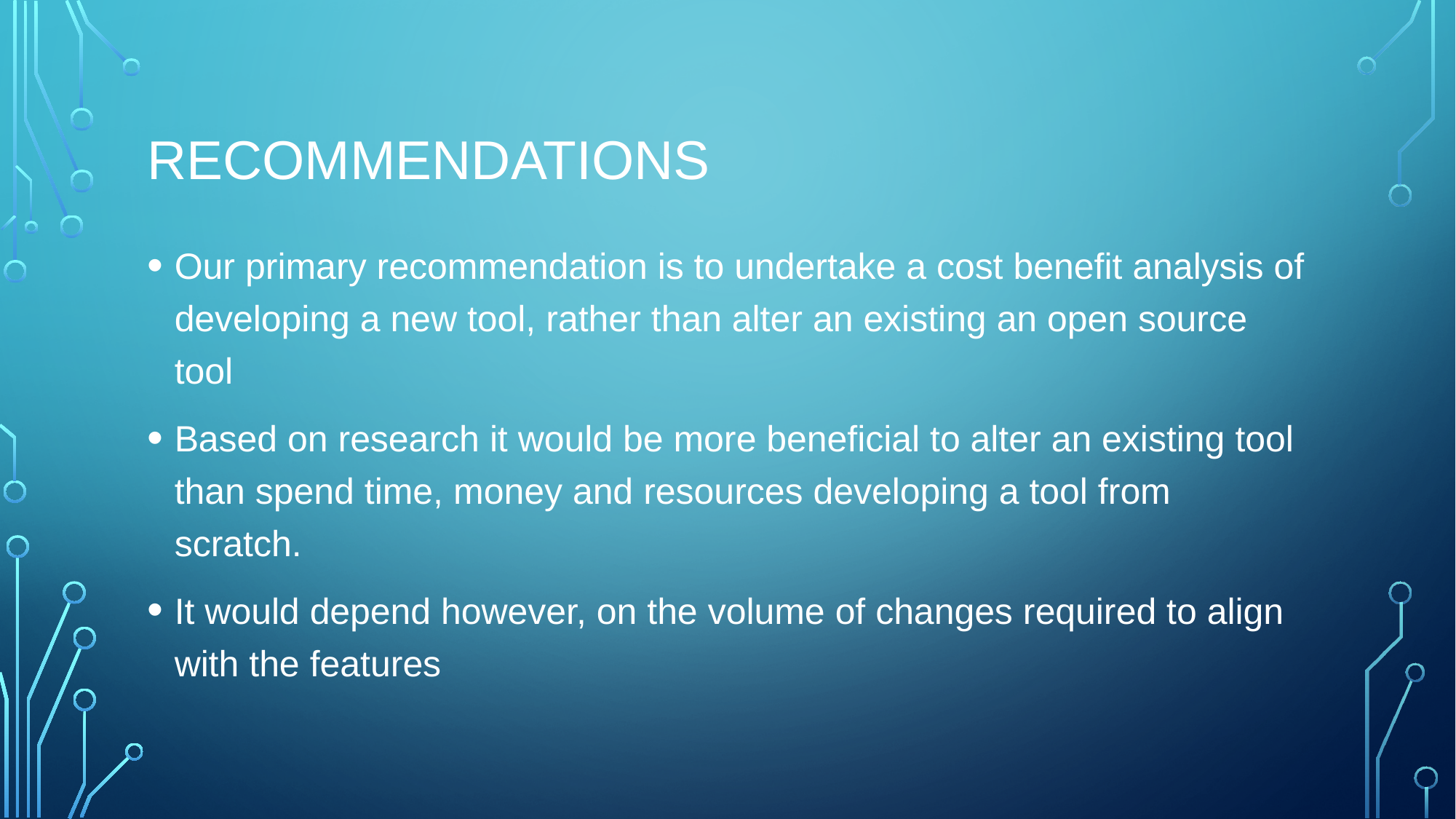

# Recommendations
Our primary recommendation is to undertake a cost benefit analysis of developing a new tool, rather than alter an existing an open source tool
Based on research it would be more beneficial to alter an existing tool than spend time, money and resources developing a tool from scratch.
It would depend however, on the volume of changes required to align with the features